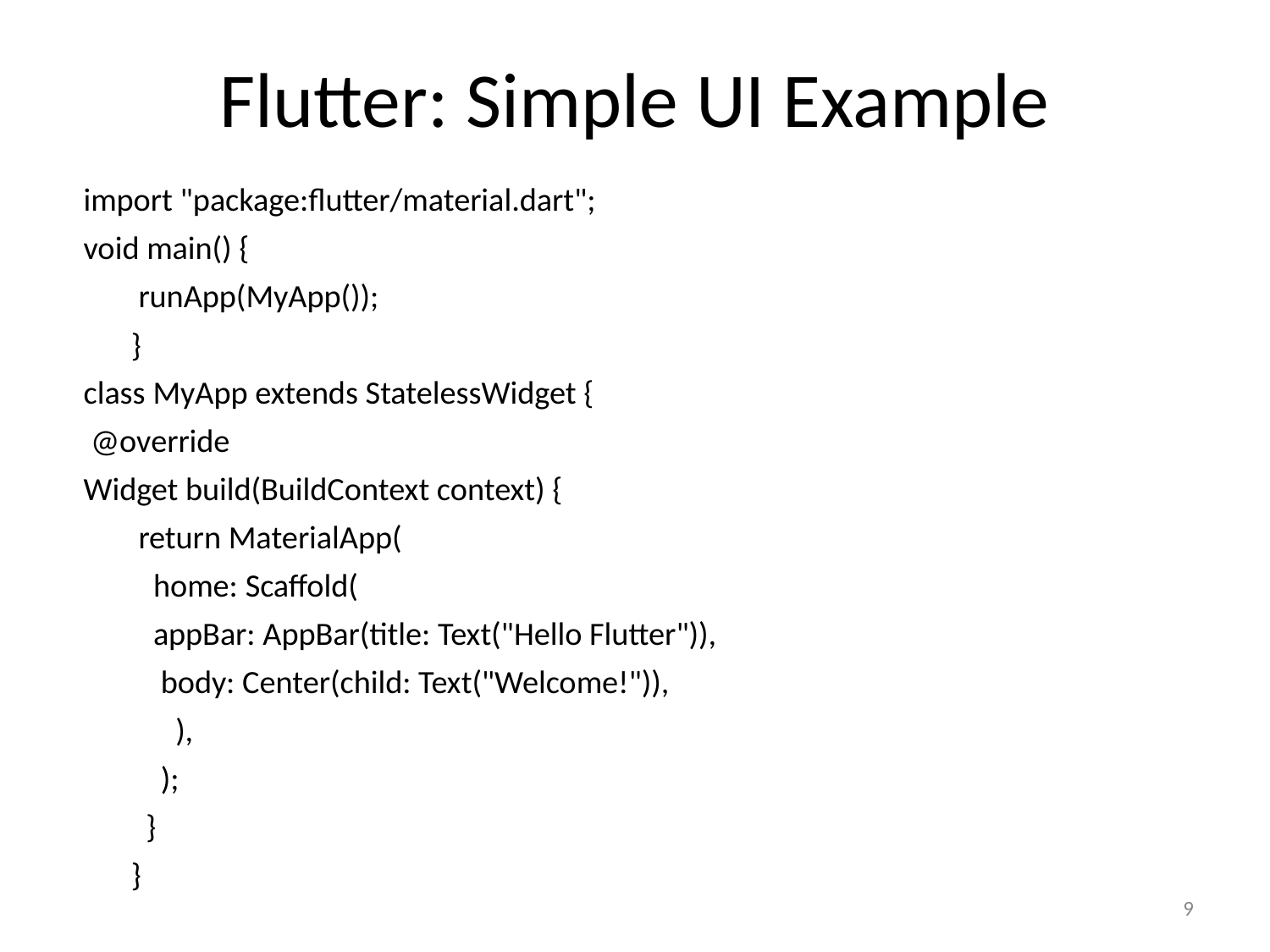

# Flutter: Simple UI Example
import "package:flutter/material.dart";
void main() {
 runApp(MyApp());
}
class MyApp extends StatelessWidget {
 @override
Widget build(BuildContext context) {
 return MaterialApp(
   home: Scaffold(
   appBar: AppBar(title: Text("Hello Flutter")),
    body: Center(child: Text("Welcome!")),
      ),
    );
  }
}
9